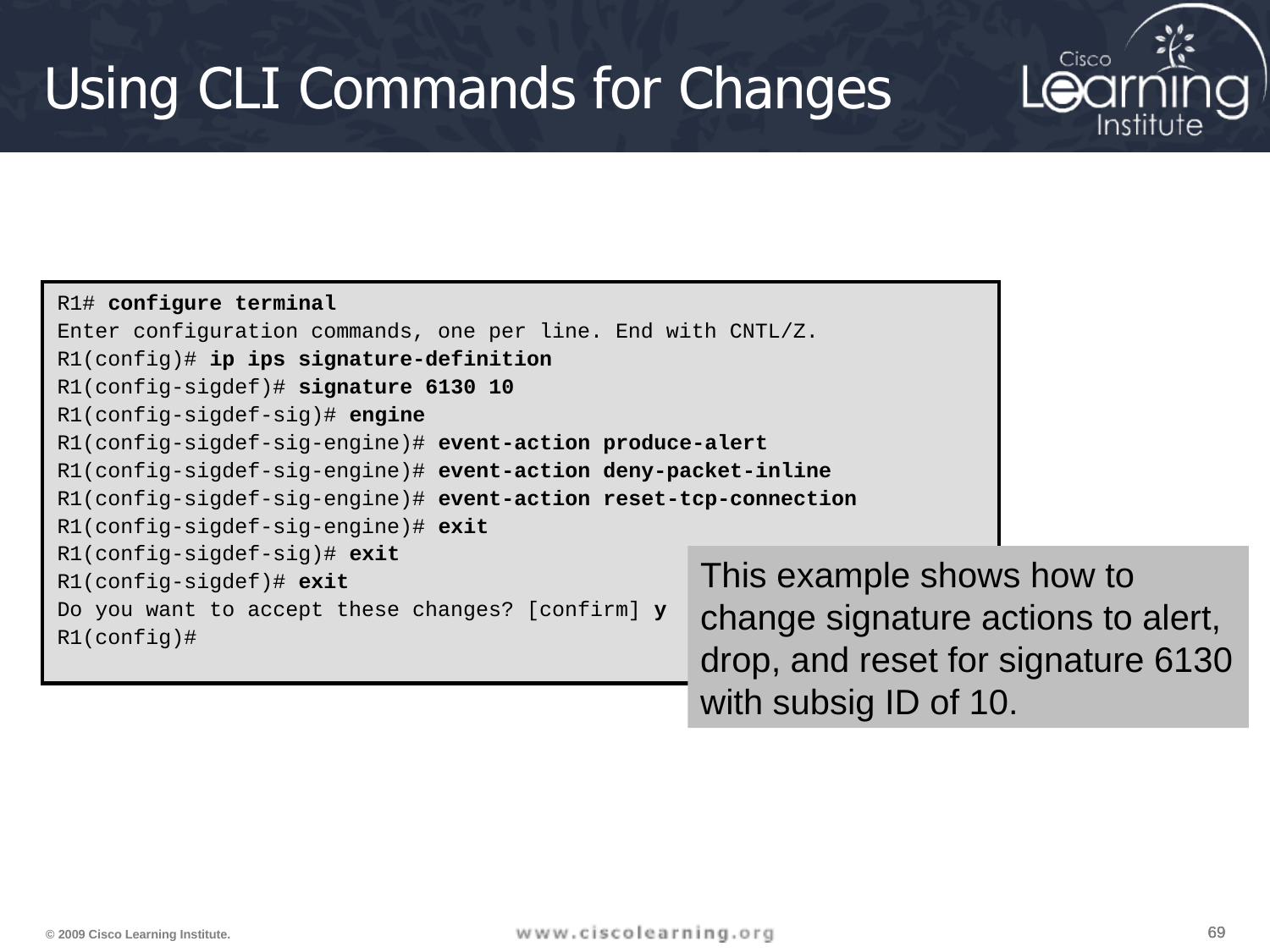

# Using CLI Commands for Changes

R1# configure terminal
Enter configuration commands, one per line. End with CNTL/Z.
R1(config)# ip ips signature-definition
R1(config-sigdef)# signature 6130 10
R1(config-sigdef-sig)# engine
R1(config-sigdef-sig-engine)# event-action produce-alert
R1(config-sigdef-sig-engine)# event-action deny-packet-inline
R1(config-sigdef-sig-engine)# event-action reset-tcp-connection
R1(config-sigdef-sig-engine)# exit
R1(config-sigdef-sig)# exit
R1(config-sigdef)# exit
Do you want to accept these changes? [confirm] y
R1(config)#
This example shows how to change signature actions to alert, drop, and reset for signature 6130 with subsig ID of 10.